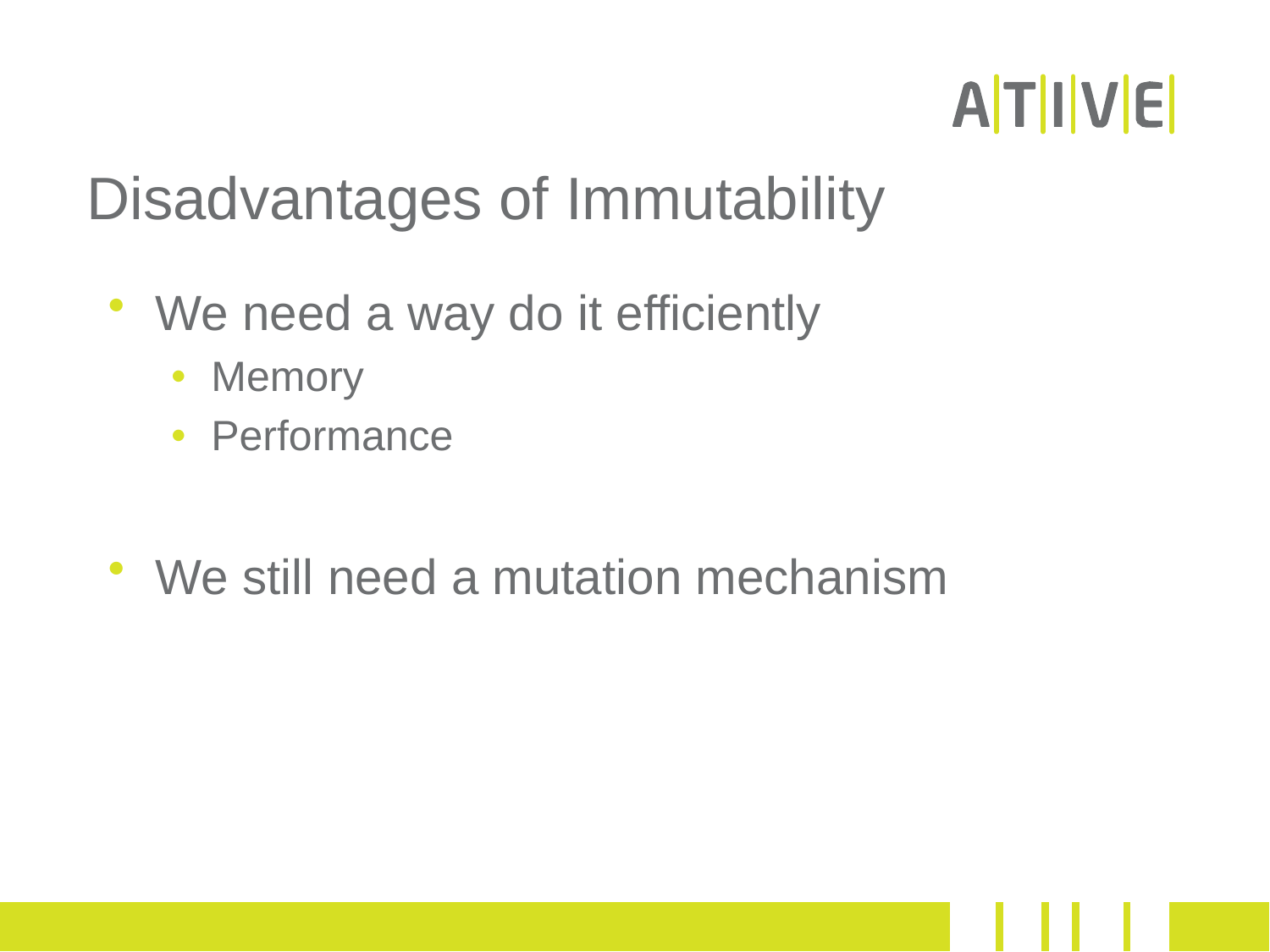

# Disadvantages of Immutability
We need a way do it efficiently
Memory
Performance

We still need a mutation mechanism